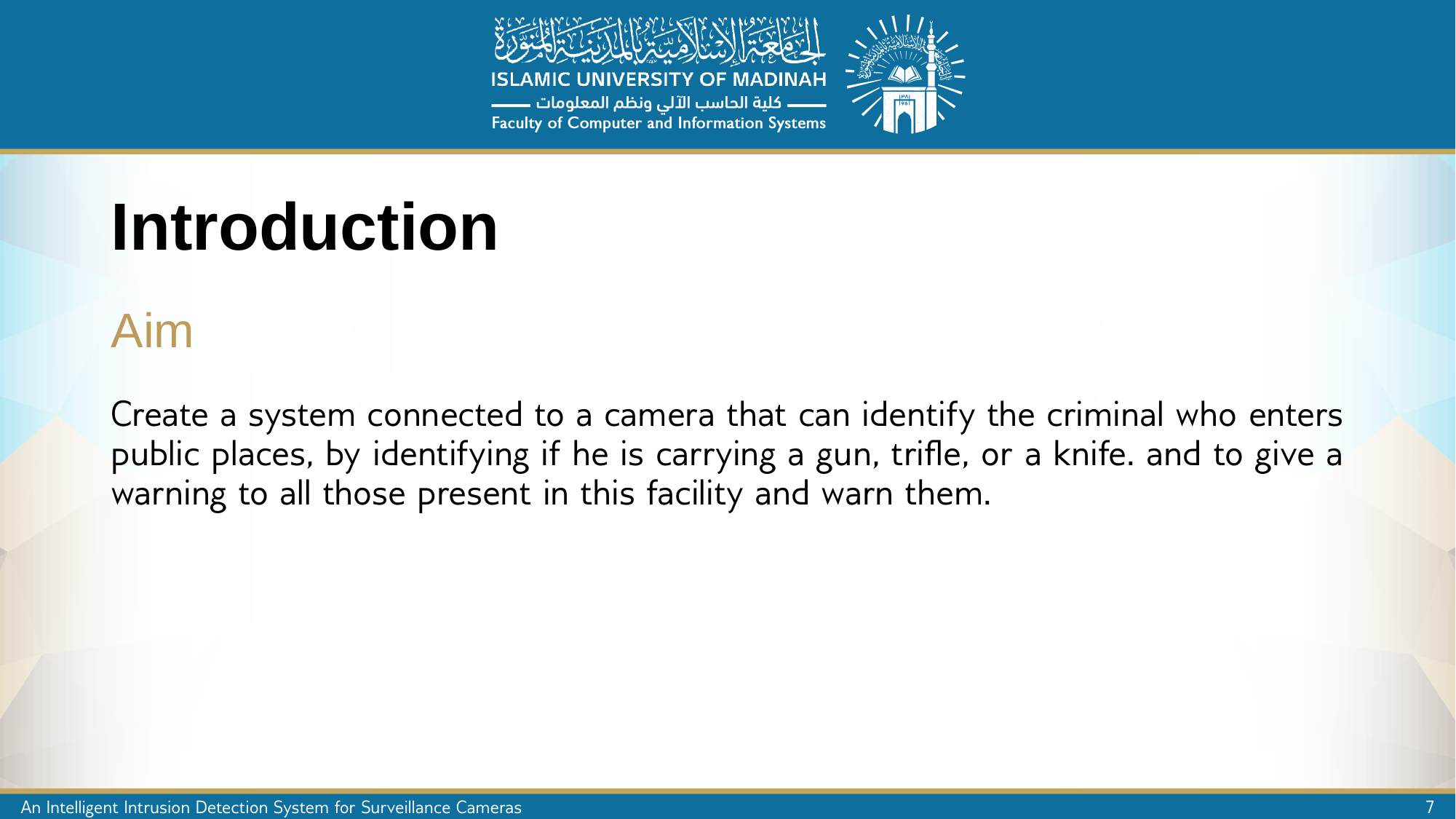

# Introduction
Aim
Create a system connected to a camera that can identify the criminal who enters public places, by identifying if he is carrying a gun, trifle, or a knife. and to give a warning to all those present in this facility and warn them.
7
An Intelligent Intrusion Detection System for Surveillance Cameras